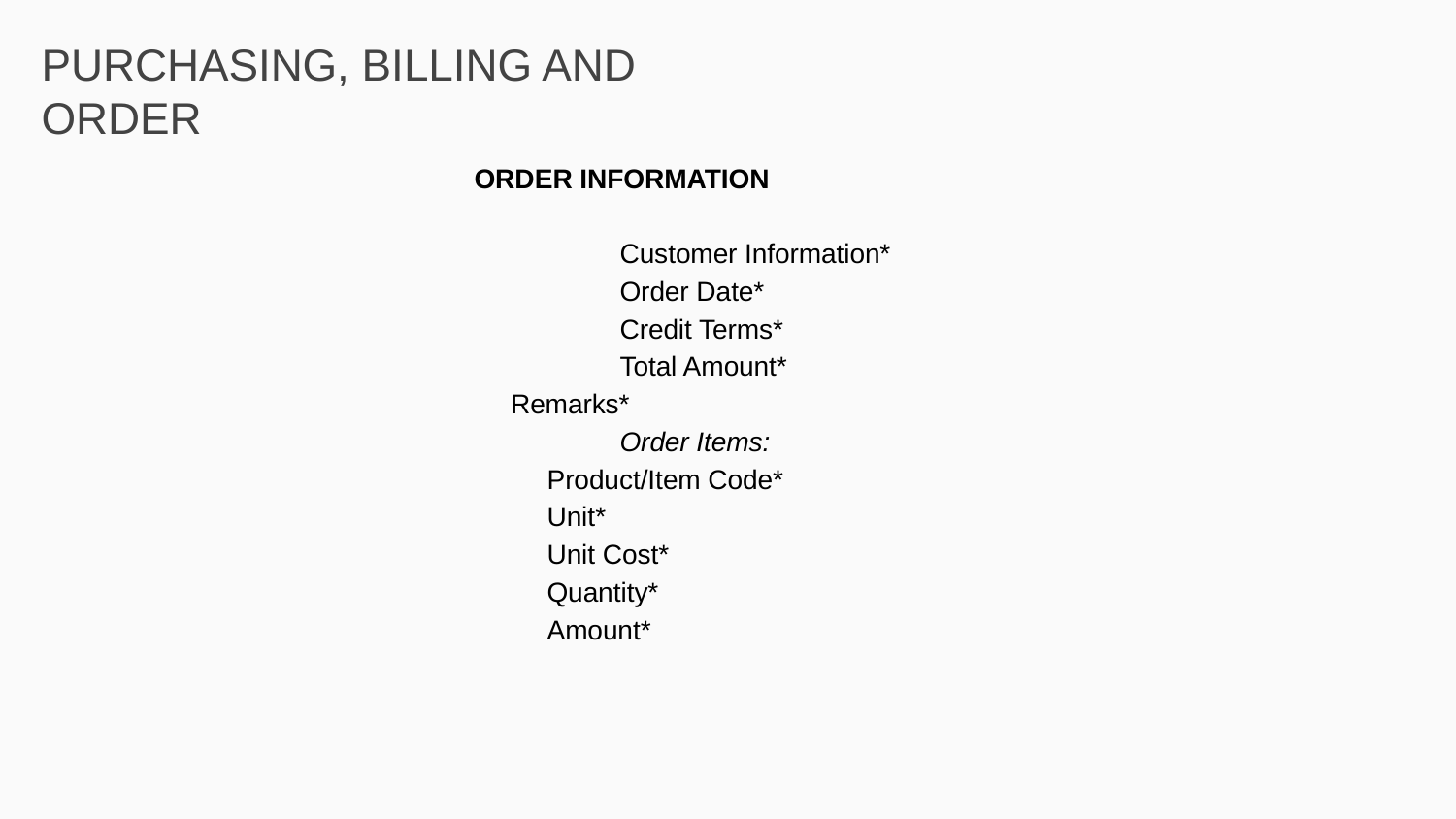

PURCHASING, BILLING AND ORDER
ORDER INFORMATION

	Customer Information*
	Order Date*
	Credit Terms*
	Total Amount*
Remarks*
	Order Items:
Product/Item Code*
Unit*
Unit Cost*
Quantity*
Amount*